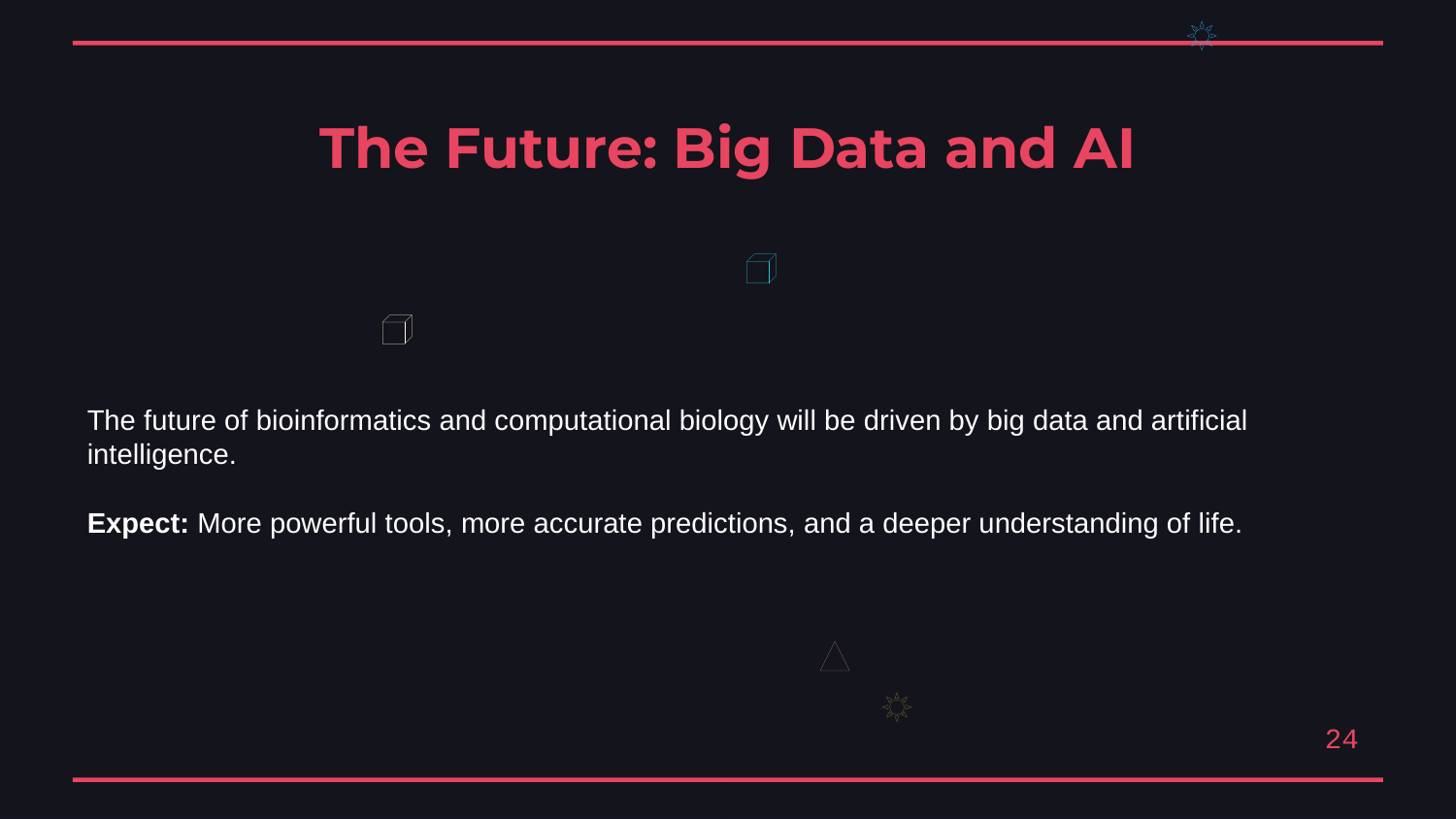

The Future: Big Data and AI

The future of bioinformatics and computational biology will be driven by big data and artificial intelligence.

Expect: More powerful tools, more accurate predictions, and a deeper understanding of life.

24